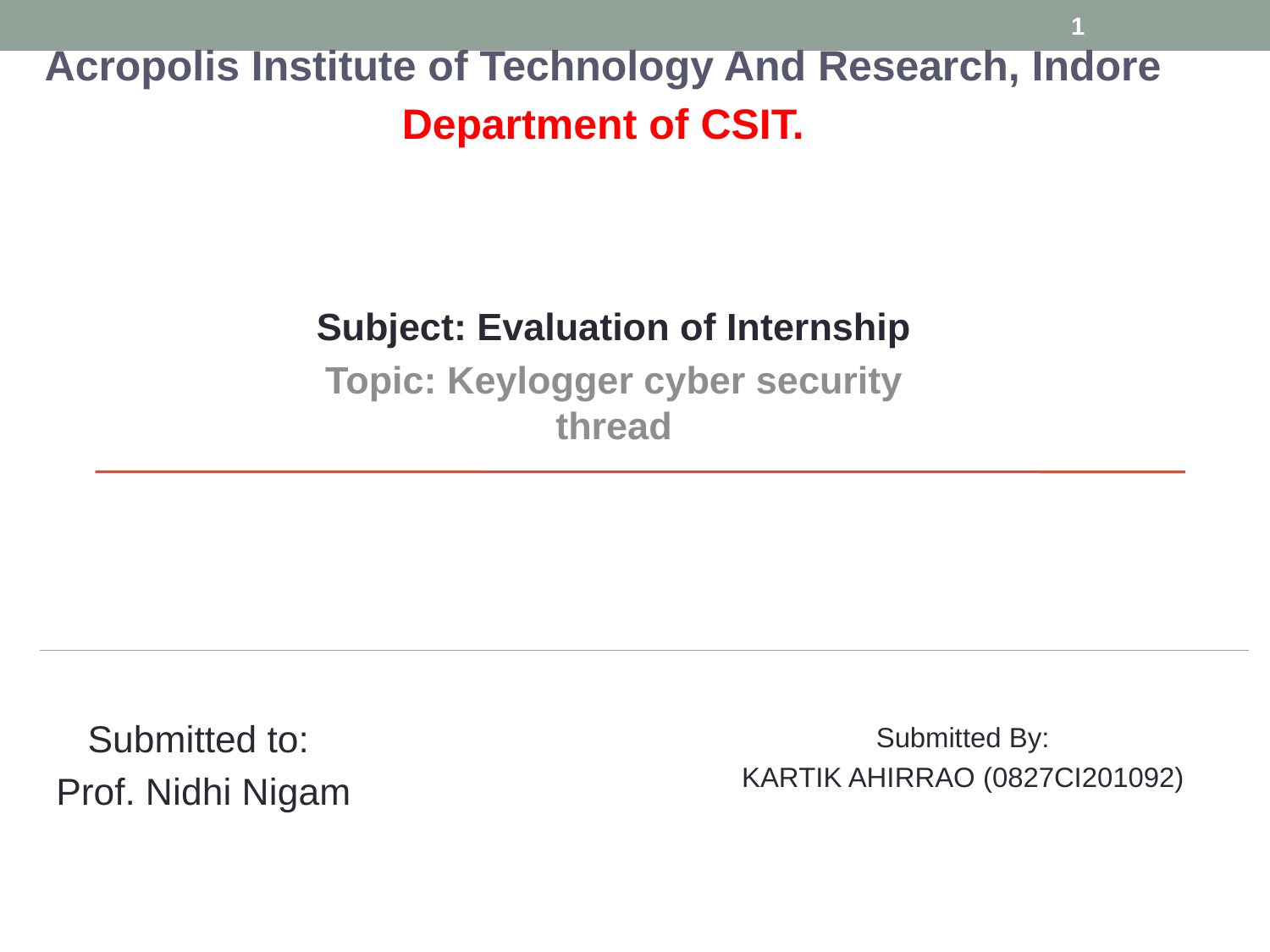

1
Acropolis Institute of Technology And Research, Indore
Department of CSIT.
Subject: Evaluation of Internship
Topic: Keylogger cyber security thread

Submitted to:
Prof. Nidhi Nigam
Submitted By:
KARTIK AHIRRAO (0827CI201092)